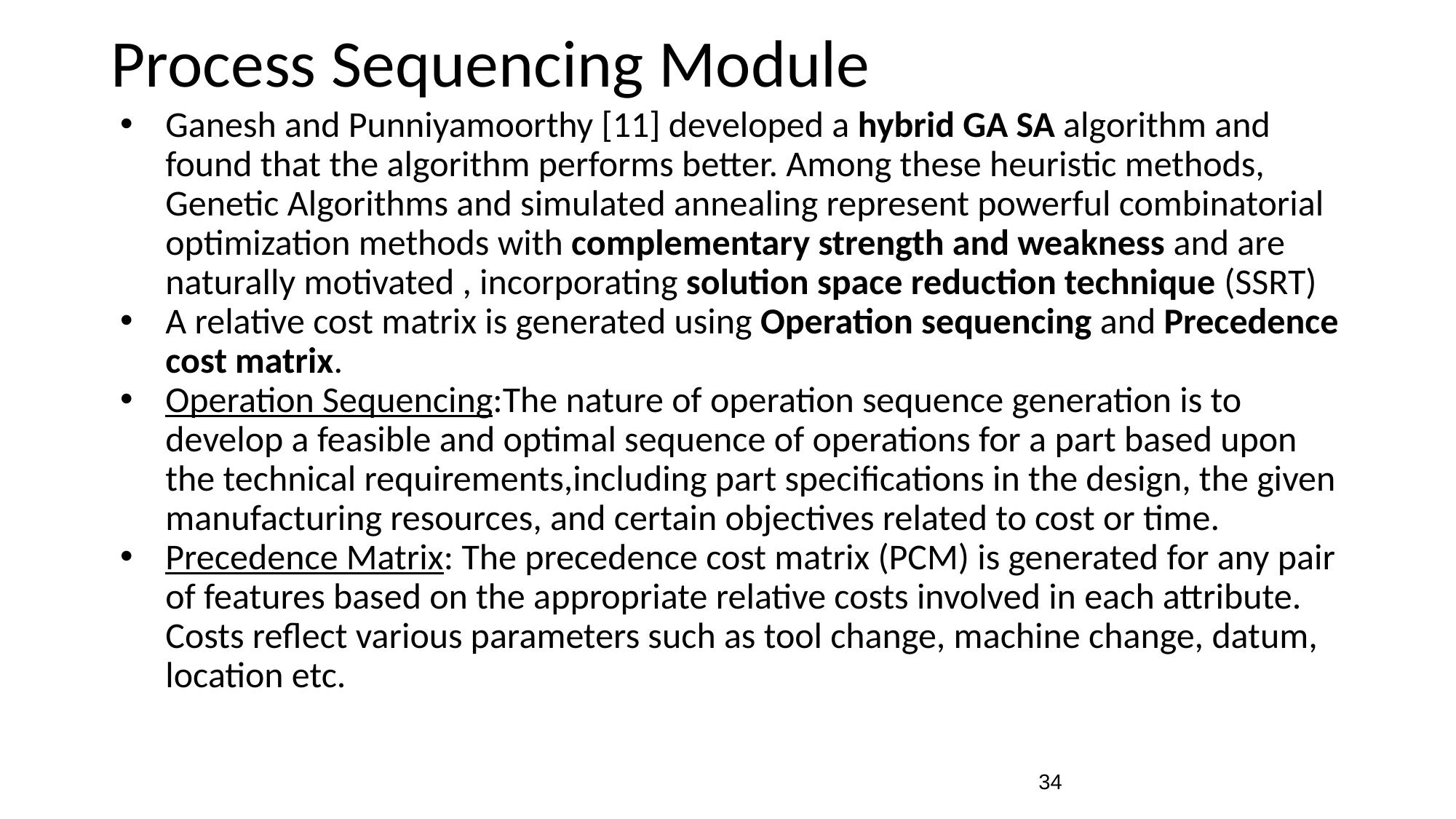

# Process Sequencing Module
Ganesh and Punniyamoorthy [11] developed a hybrid GA SA algorithm and found that the algorithm performs better. Among these heuristic methods, Genetic Algorithms and simulated annealing represent powerful combinatorial optimization methods with complementary strength and weakness and are naturally motivated , incorporating solution space reduction technique (SSRT)
A relative cost matrix is generated using Operation sequencing and Precedence cost matrix.
Operation Sequencing:The nature of operation sequence generation is to develop a feasible and optimal sequence of operations for a part based upon the technical requirements,including part speciﬁcations in the design, the given manufacturing resources, and certain objectives related to cost or time.
Precedence Matrix: The precedence cost matrix (PCM) is generated for any pair of features based on the appropriate relative costs involved in each attribute. Costs reﬂect various parameters such as tool change, machine change, datum, location etc.
34